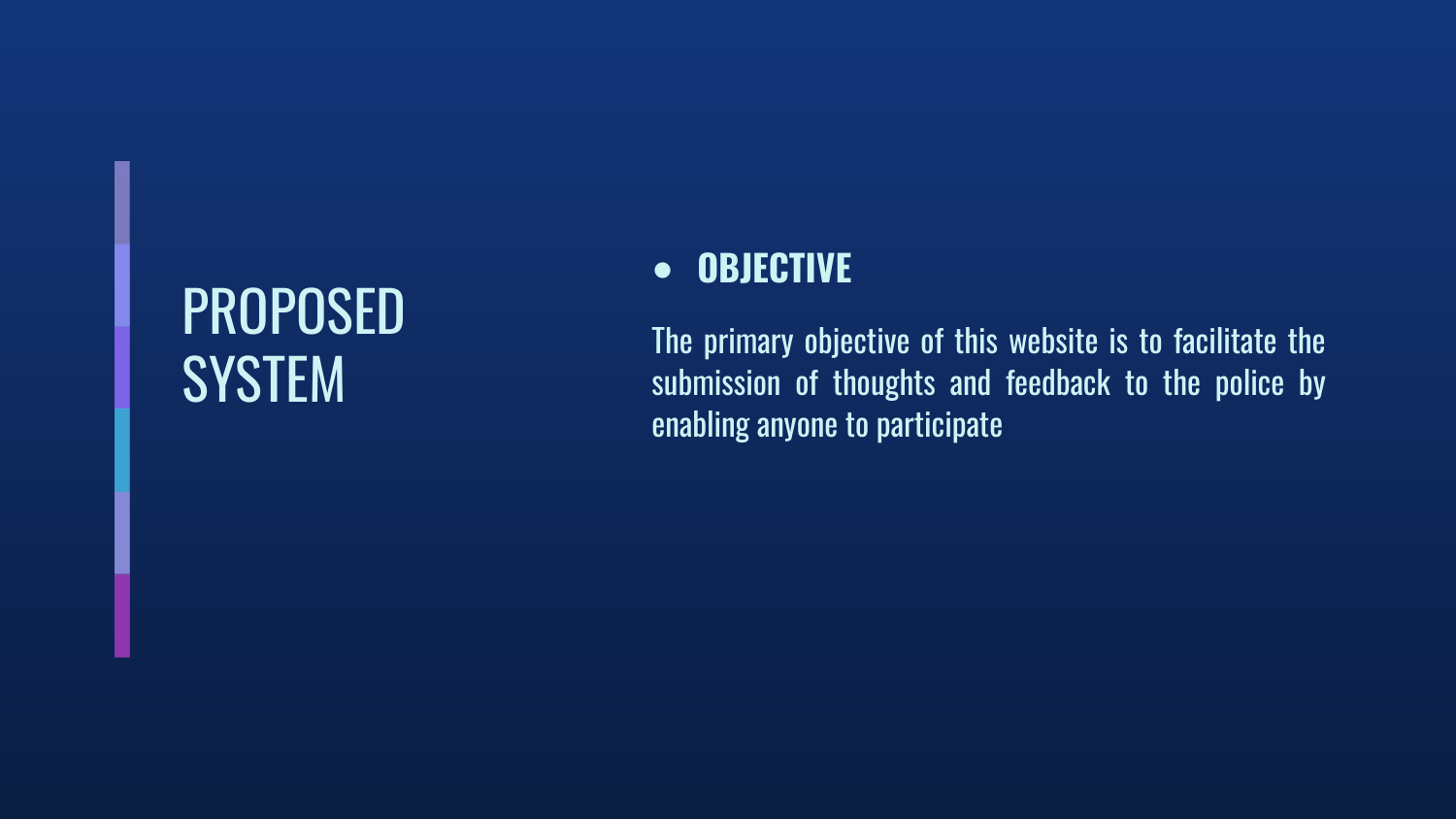

OBJECTIVE

The primary objective of this website is to facilitate the submission of thoughts and feedback to the police by enabling anyone to participate

# PROPOSED SYSTEM